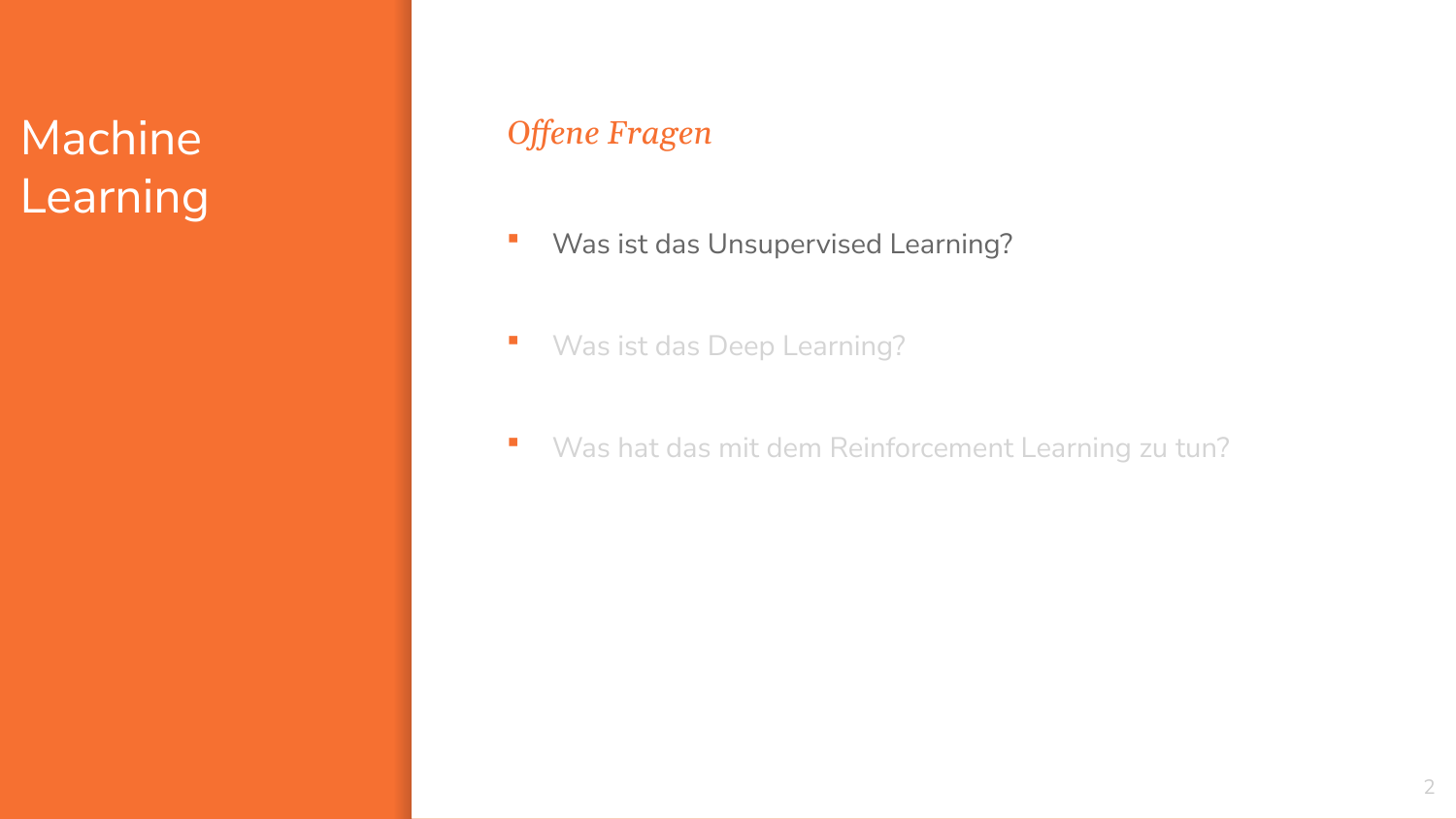

# Machine Learning
Offene Fragen
Was ist das Unsupervised Learning?

Was ist das Deep Learning?

Was hat das mit dem Reinforcement Learning zu tun?

2